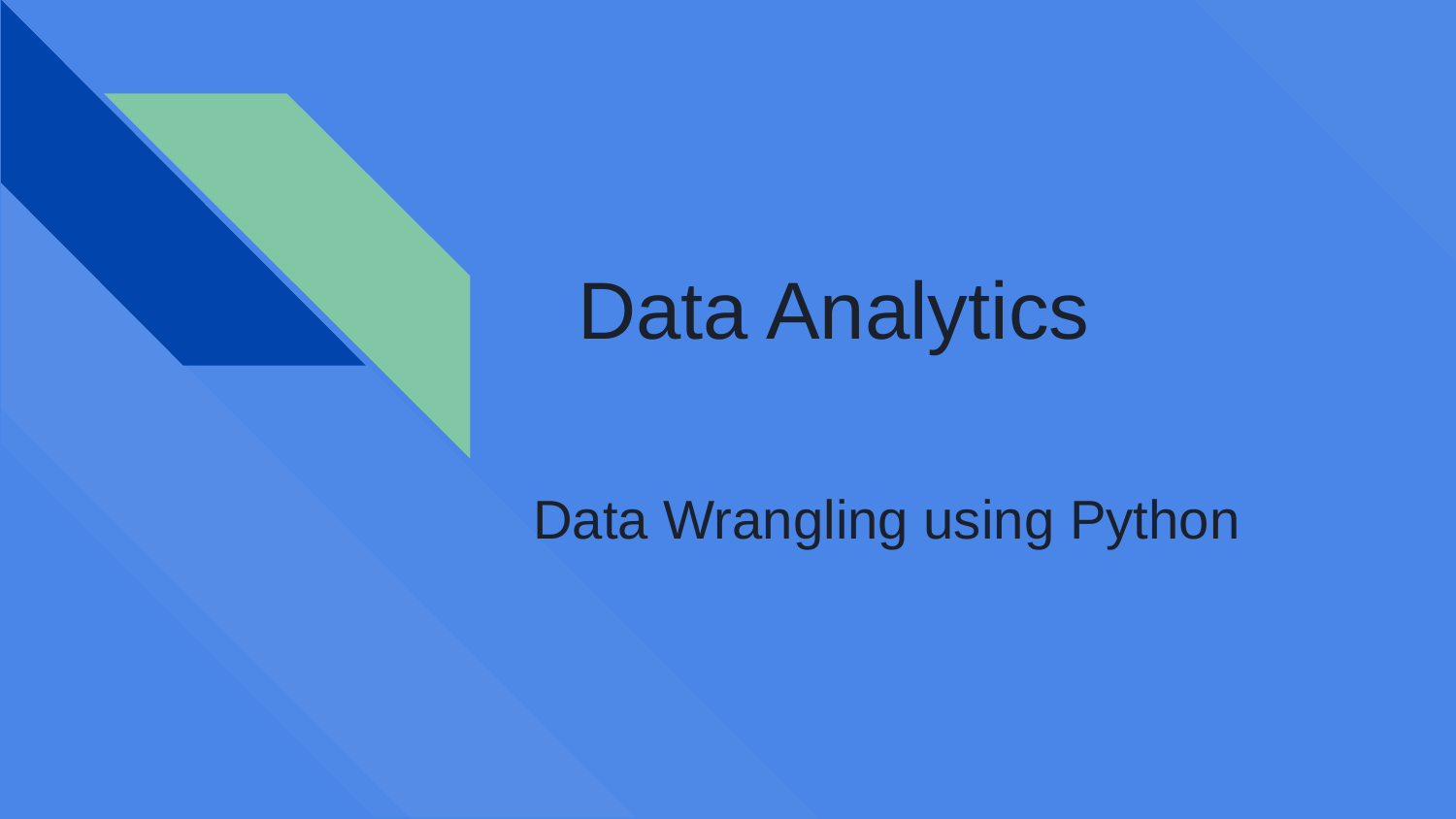

# Data Analytics
Data Wrangling using Python